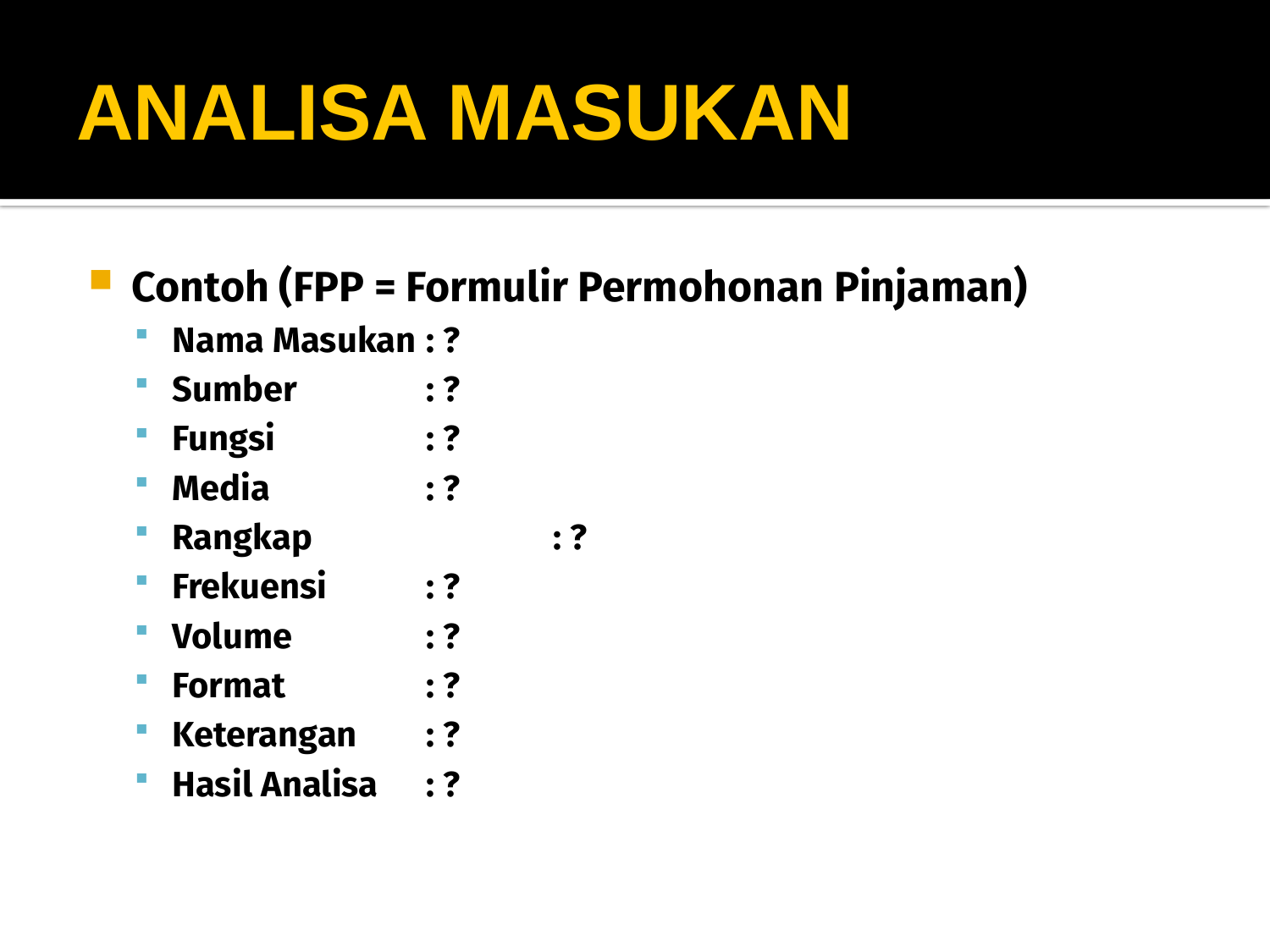

# ANALISA MASUKAN
Contoh (FPP = Formulir Permohonan Pinjaman)
Nama Masukan	: ?
Sumber		: ?
Fungsi		: ?
Media		: ?
Rangkap		: ?
Frekuensi	: ?
Volume		: ?
Format		: ?
Keterangan	: ?
Hasil Analisa	: ?